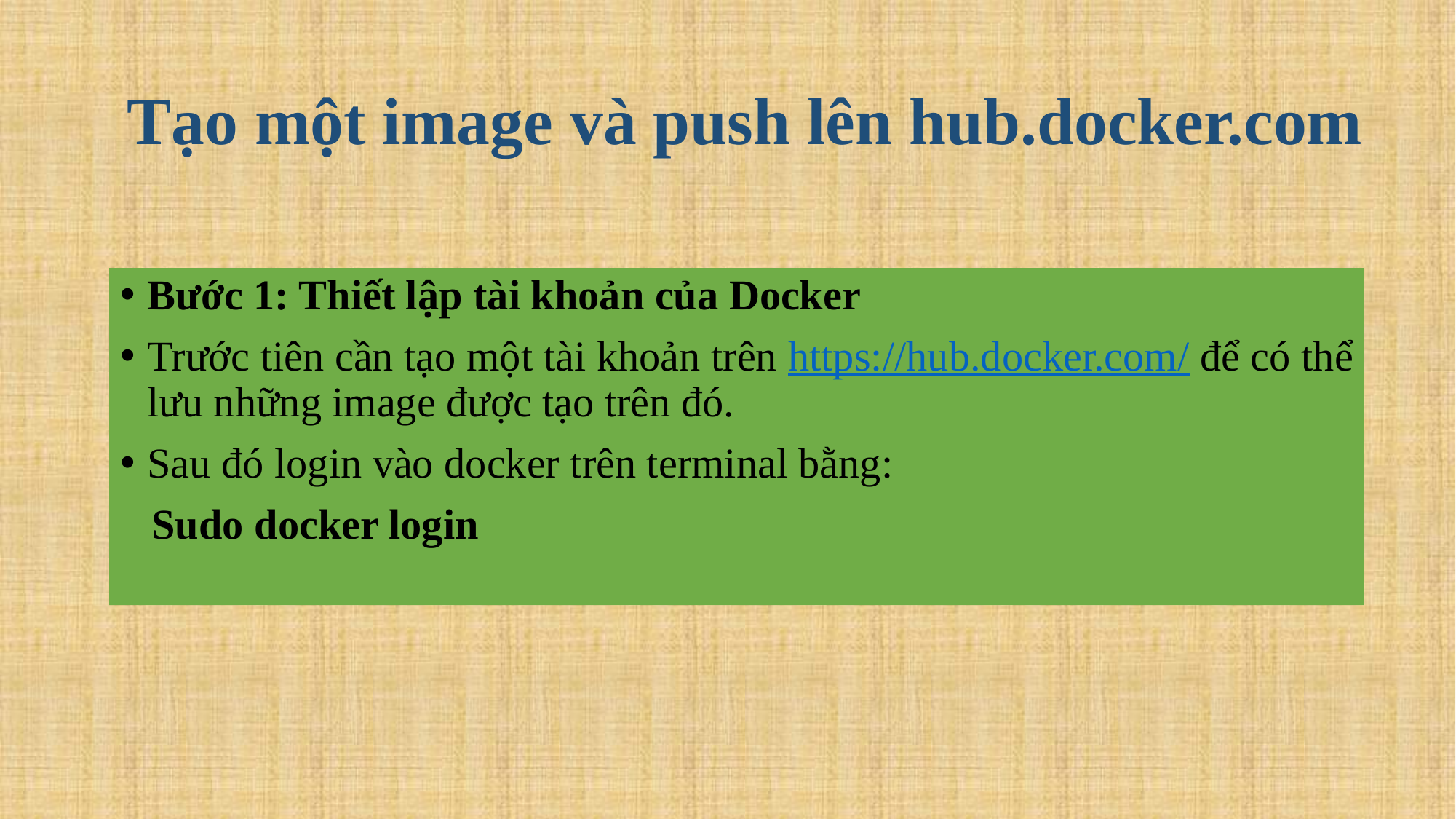

# Tạo một image và push lên hub.docker.com
Bước 1: Thiết lập tài khoản của Docker
Trước tiên cần tạo một tài khoản trên https://hub.docker.com/ để có thể lưu những image được tạo trên đó.
Sau đó login vào docker trên terminal bằng:
   Sudo docker login